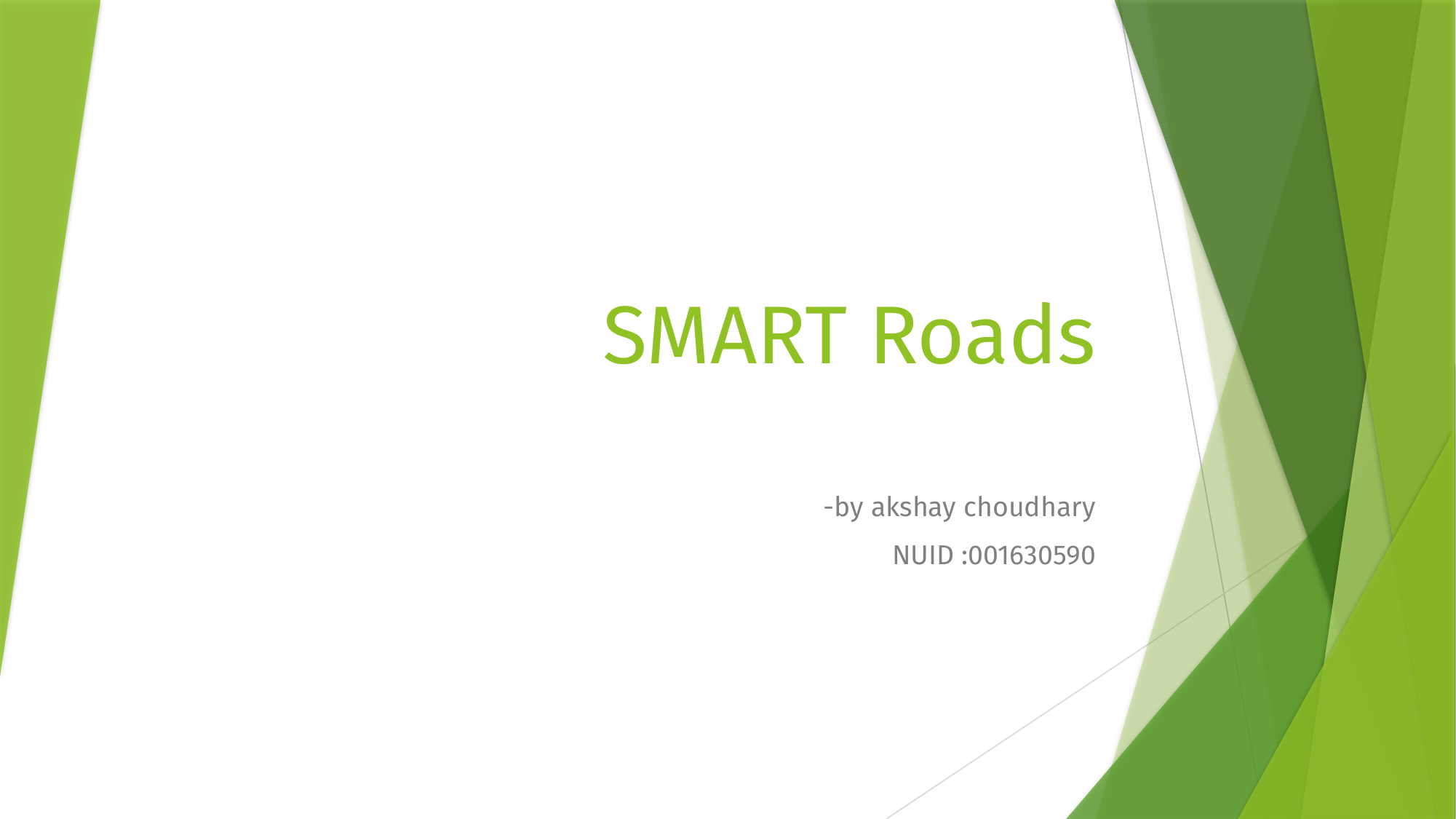

# SMART Roads
-by akshay choudhary
NUID :001630590